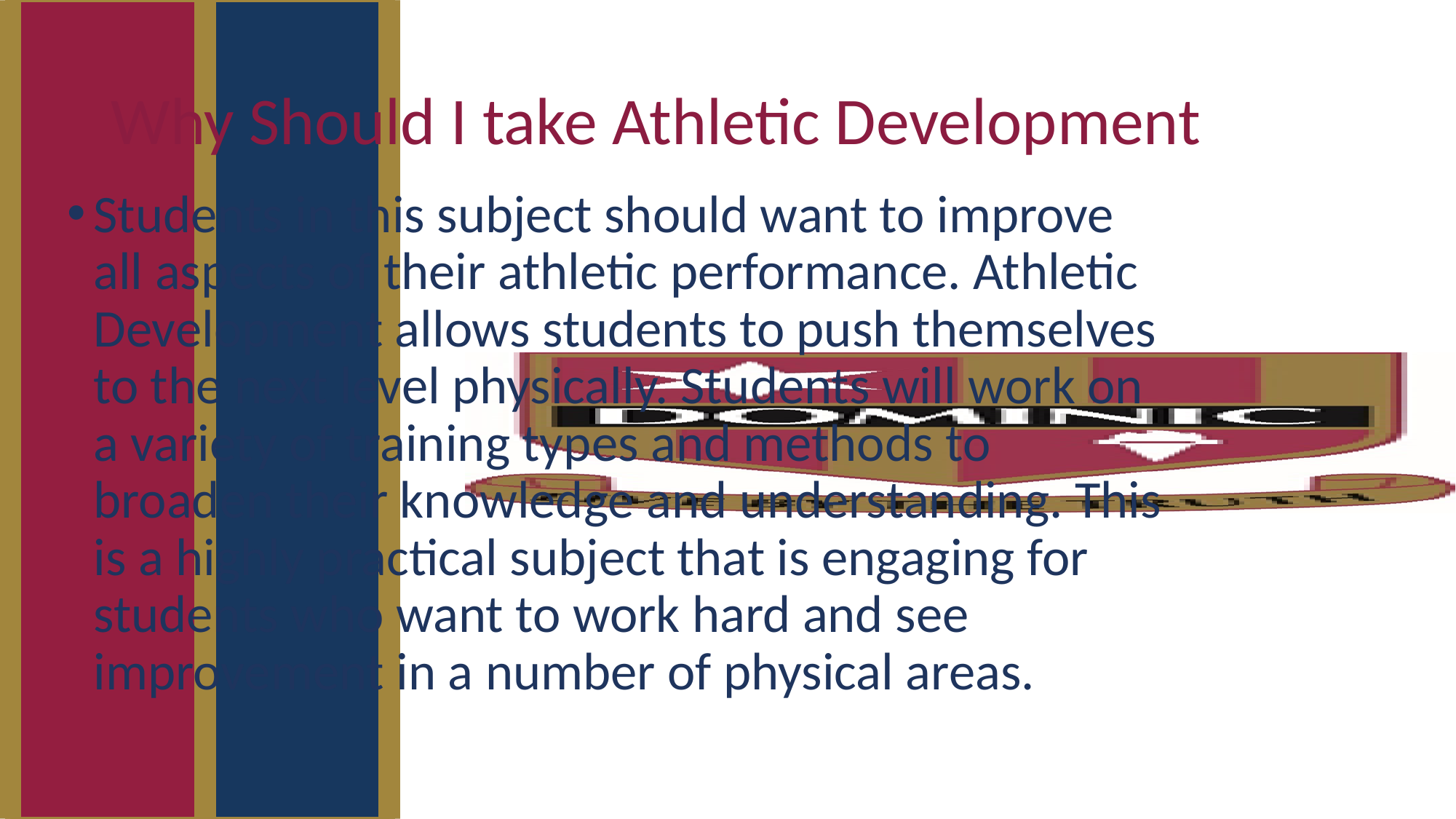

# Why Should I take Athletic Development
Students in this subject should want to improve all aspects of their athletic performance. Athletic Development allows students to push themselves to the next level physically. Students will work on a variety of training types and methods to broaden their knowledge and understanding. This is a highly practical subject that is engaging for students who want to work hard and see improvement in a number of physical areas.